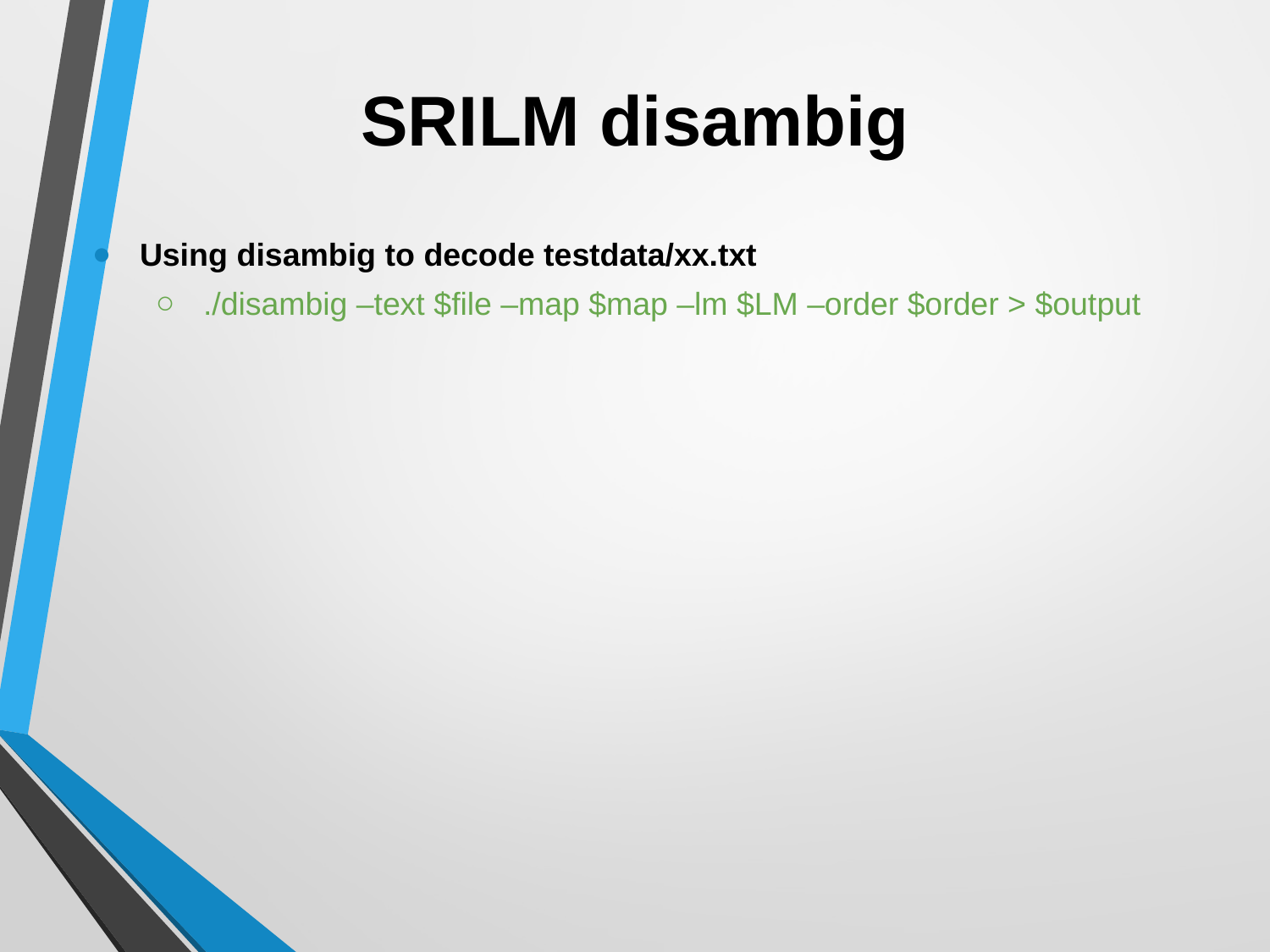

# SRILM disambig
Using disambig to decode testdata/xx.txt
./disambig –text $file –map $map –lm $LM –order $order > $output